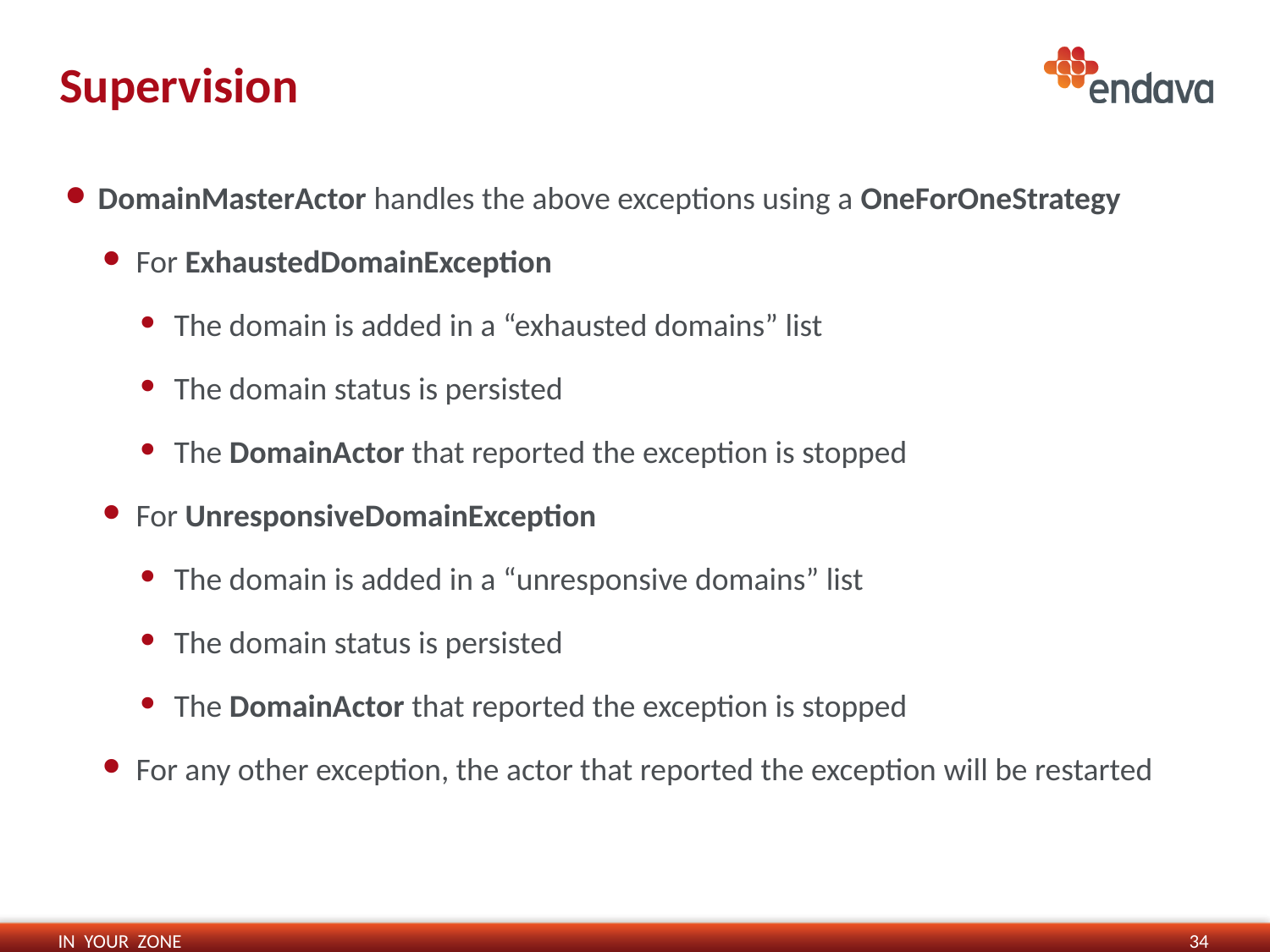

# Supervision
DomainMasterActor handles the above exceptions using a OneForOneStrategy
For ExhaustedDomainException
The domain is added in a “exhausted domains” list
The domain status is persisted
The DomainActor that reported the exception is stopped
For UnresponsiveDomainException
The domain is added in a “unresponsive domains” list
The domain status is persisted
The DomainActor that reported the exception is stopped
For any other exception, the actor that reported the exception will be restarted
34